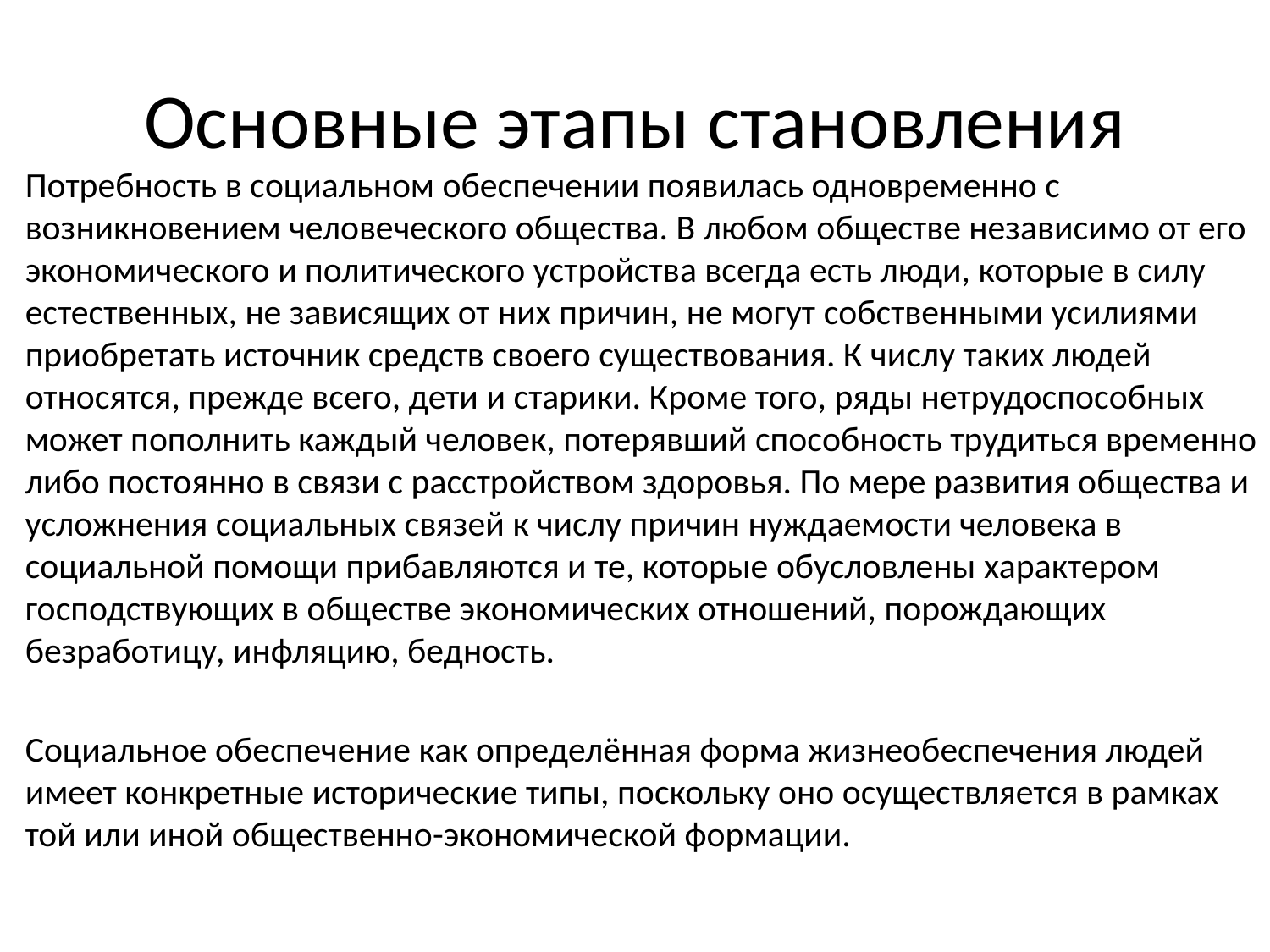

# Основные этапы становления
Потребность в социальном обеспечении появилась одновременно с возникновением человеческого общества. В любом обществе независимо от его экономического и политического устройства всегда есть люди, которые в силу естественных, не зависящих от них причин, не могут собственными усилиями приобретать источник средств своего существования. К числу таких людей относятся, прежде всего, дети и старики. Кроме того, ряды нетрудоспособных может пополнить каждый человек, потерявший способность трудиться временно либо постоянно в связи с расстройством здоровья. По мере развития общества и усложнения социальных связей к числу причин нуждаемости человека в социальной помощи прибавляются и те, которые обусловлены характером господствующих в обществе экономических отношений, порождающих безработицу, инфляцию, бедность.

Социальное обеспечение как определённая форма жизнеобеспечения людей имеет конкретные исторические типы, поскольку оно осуществляется в рамках той или иной общественно-экономической формации.